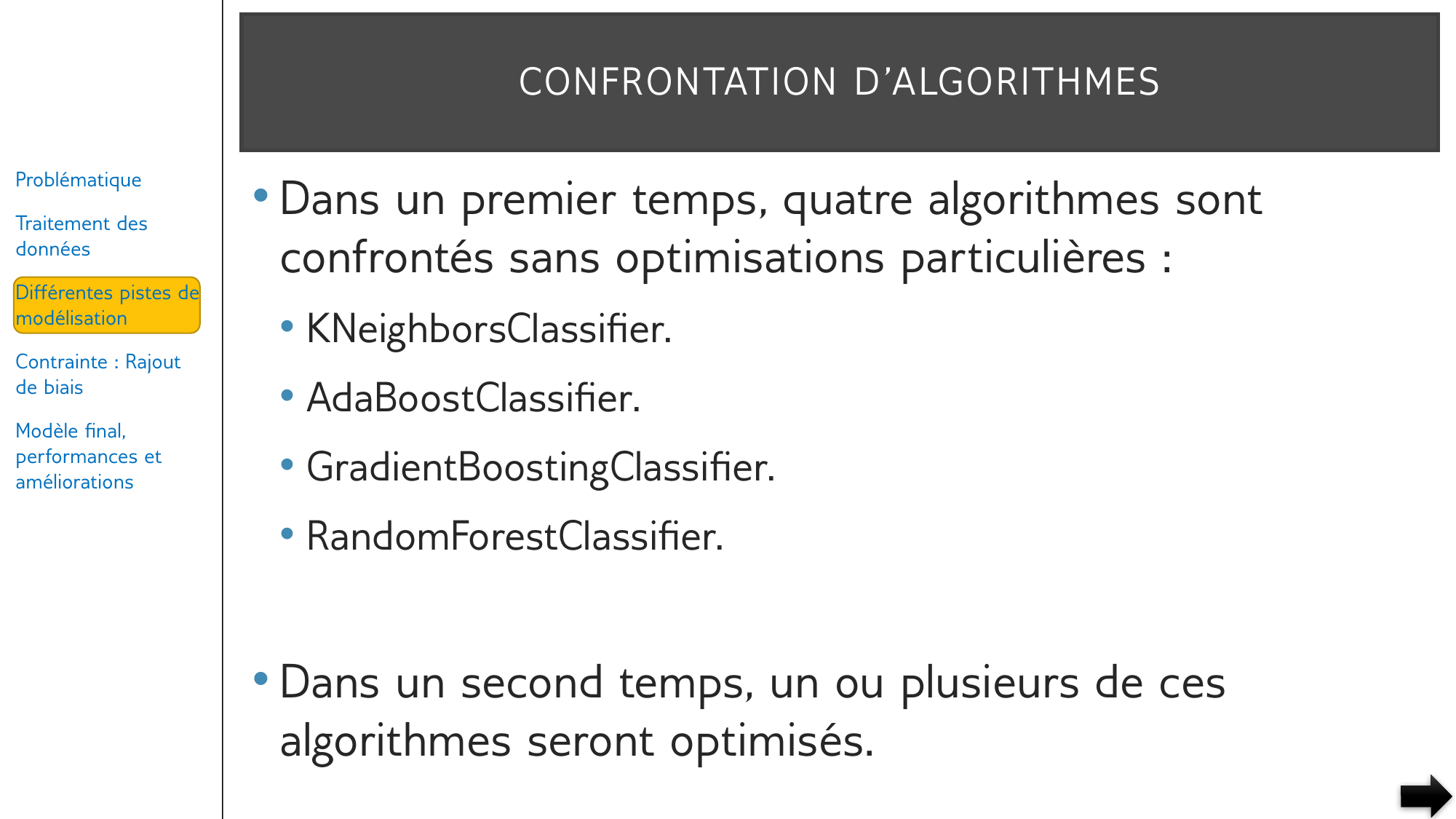

# Confrontation d’algorithmes
Dans un premier temps, quatre algorithmes sont confrontés sans optimisations particulières :
KNeighborsClassifier.
AdaBoostClassifier.
GradientBoostingClassifier.
RandomForestClassifier.

Dans un second temps, un ou plusieurs de ces algorithmes seront optimisés.